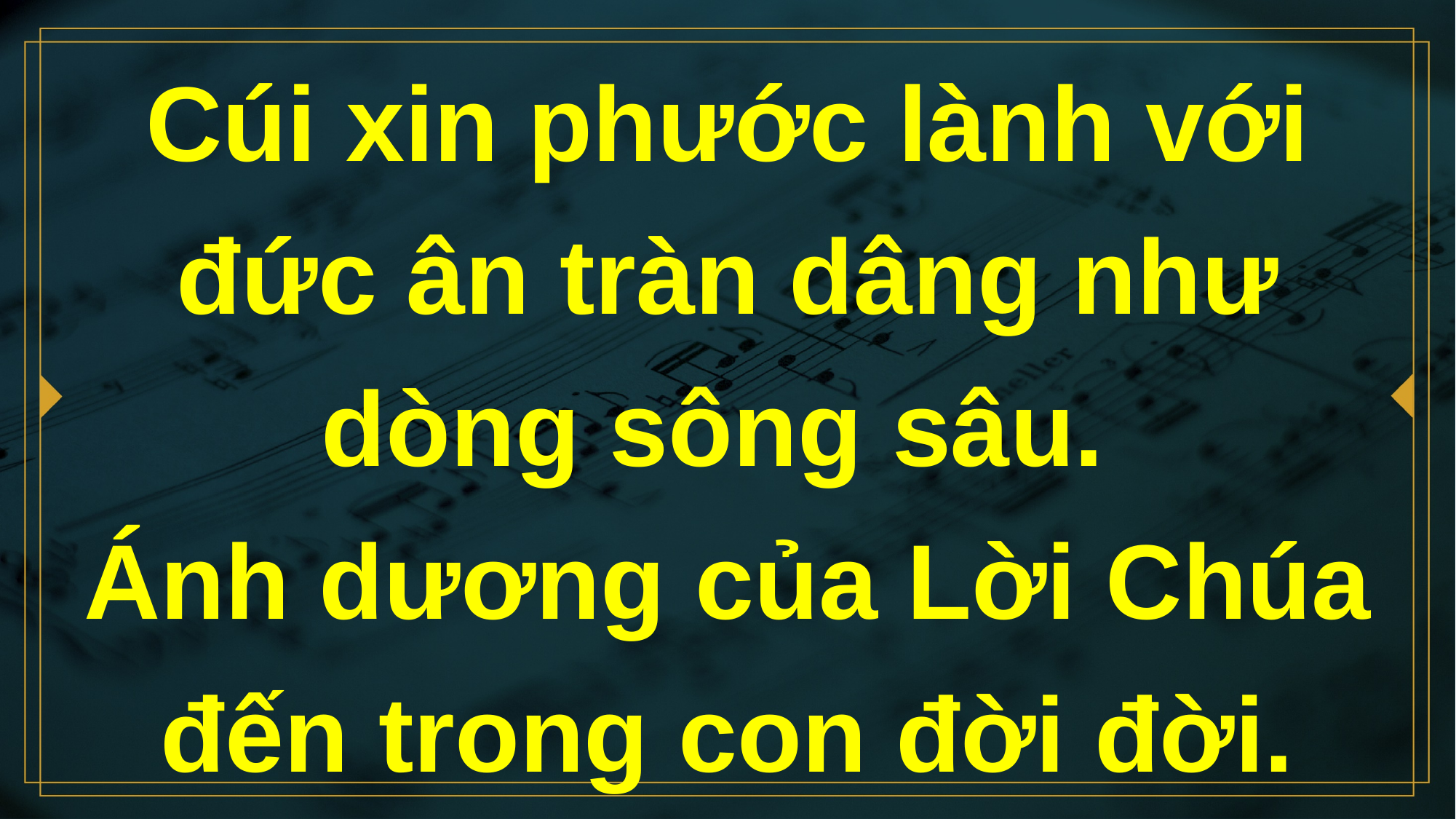

# Cúi xin phước lành với đức ân tràn dâng như dòng sông sâu. Ánh dương của Lời Chúa đến trong con đời đời.